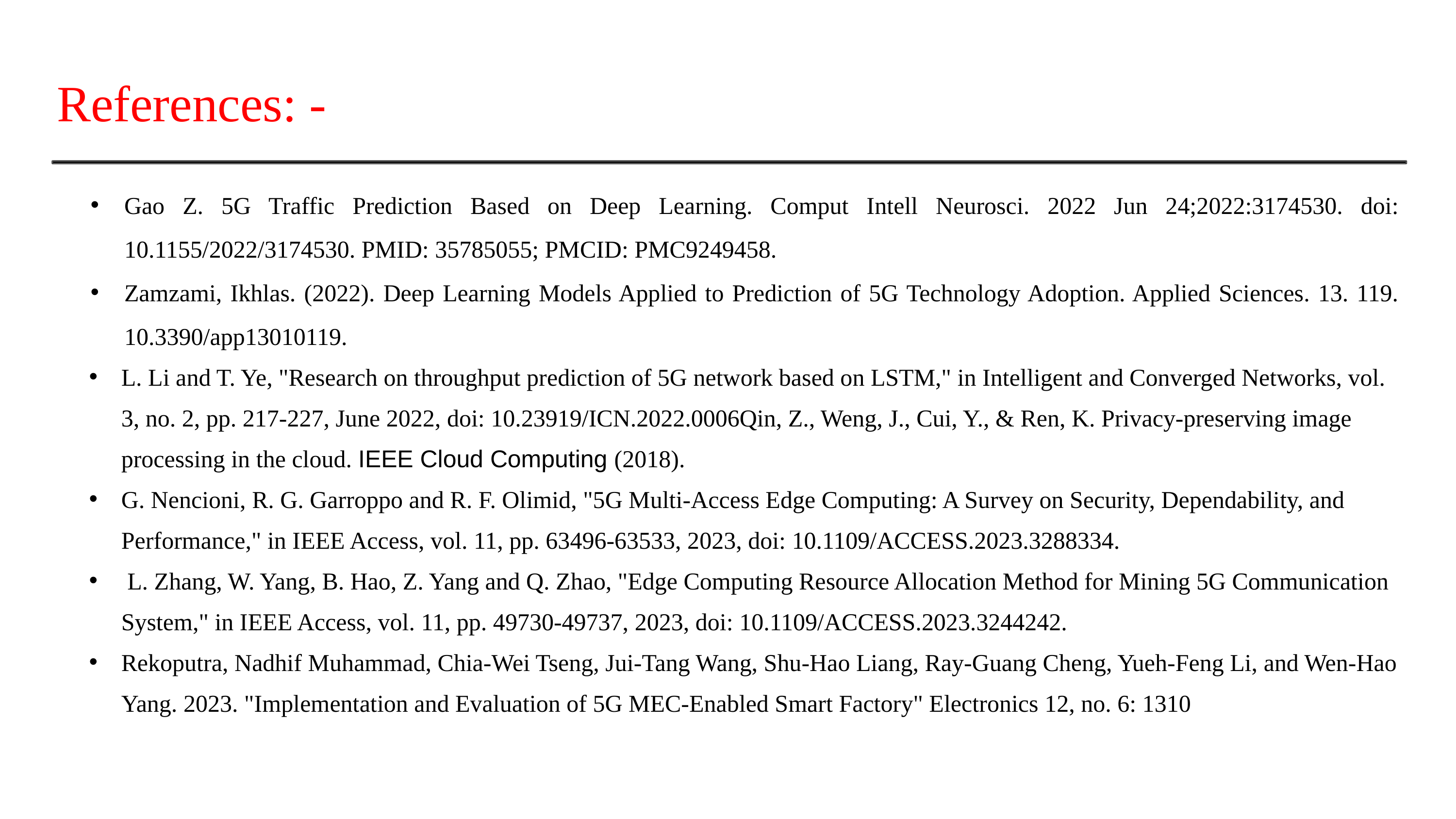

References: -

Gao Z. 5G Traffic Prediction Based on Deep Learning. Comput Intell Neurosci. 2022 Jun 24;2022:3174530. doi: 10.1155/2022/3174530. PMID: 35785055; PMCID: PMC9249458.
Zamzami, Ikhlas. (2022). Deep Learning Models Applied to Prediction of 5G Technology Adoption. Applied Sciences. 13. 119. 10.3390/app13010119.
L. Li and T. Ye, "Research on throughput prediction of 5G network based on LSTM," in Intelligent and Converged Networks, vol. 3, no. 2, pp. 217-227, June 2022, doi: 10.23919/ICN.2022.0006Qin, Z., Weng, J., Cui, Y., & Ren, K. Privacy-preserving image processing in the cloud. IEEE Cloud Computing (2018).
G. Nencioni, R. G. Garroppo and R. F. Olimid, "5G Multi-Access Edge Computing: A Survey on Security, Dependability, and Performance," in IEEE Access, vol. 11, pp. 63496-63533, 2023, doi: 10.1109/ACCESS.2023.3288334.
 L. Zhang, W. Yang, B. Hao, Z. Yang and Q. Zhao, "Edge Computing Resource Allocation Method for Mining 5G Communication System," in IEEE Access, vol. 11, pp. 49730-49737, 2023, doi: 10.1109/ACCESS.2023.3244242.
Rekoputra, Nadhif Muhammad, Chia-Wei Tseng, Jui-Tang Wang, Shu-Hao Liang, Ray-Guang Cheng, Yueh-Feng Li, and Wen-Hao Yang. 2023. "Implementation and Evaluation of 5G MEC-Enabled Smart Factory" Electronics 12, no. 6: 1310